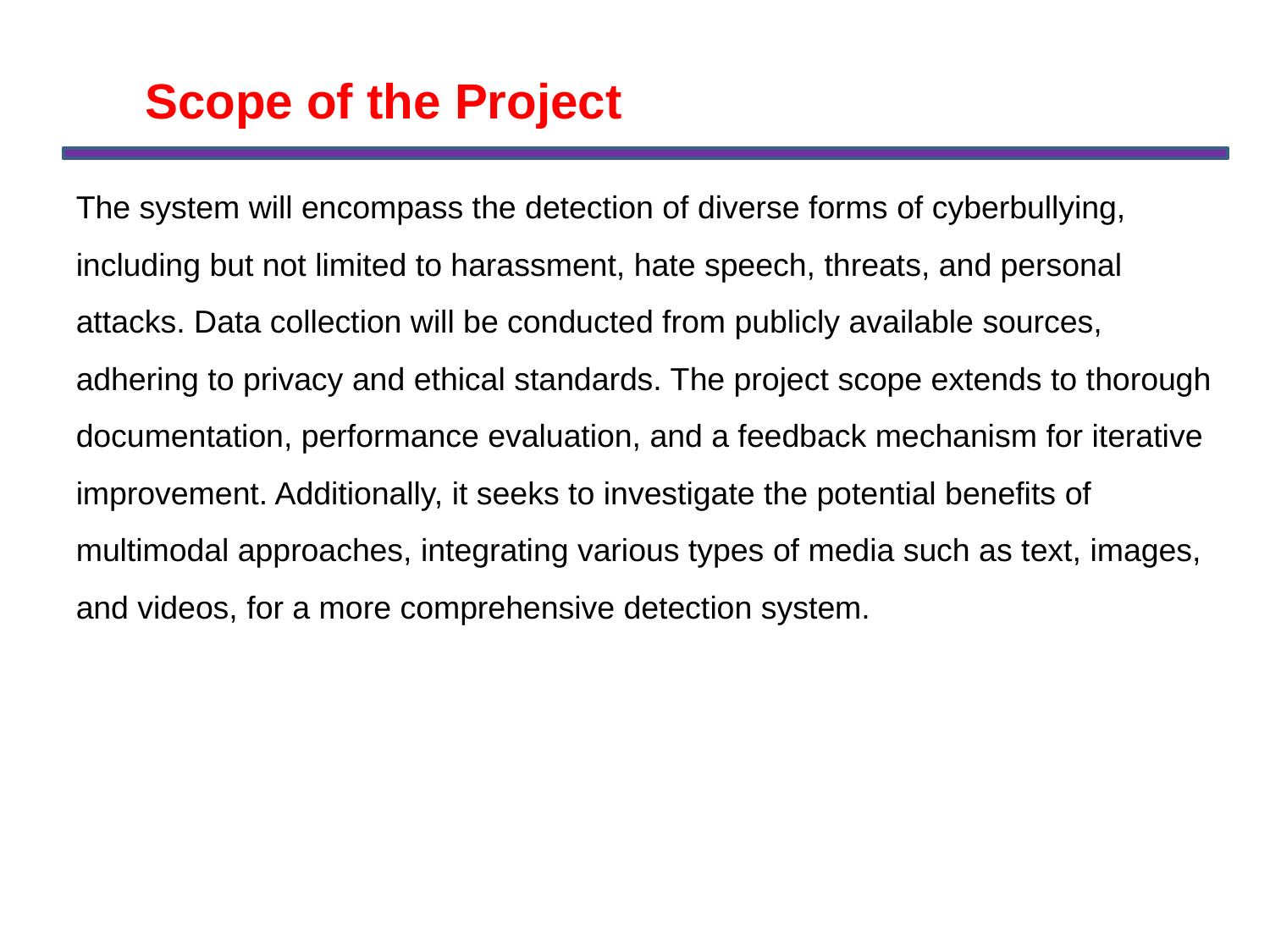

Scope of the Project

The system will encompass the detection of diverse forms of cyberbullying, including but not limited to harassment, hate speech, threats, and personal attacks. Data collection will be conducted from publicly available sources, adhering to privacy and ethical standards. The project scope extends to thorough documentation, performance evaluation, and a feedback mechanism for iterative improvement. Additionally, it seeks to investigate the potential benefits of multimodal approaches, integrating various types of media such as text, images, and videos, for a more comprehensive detection system.